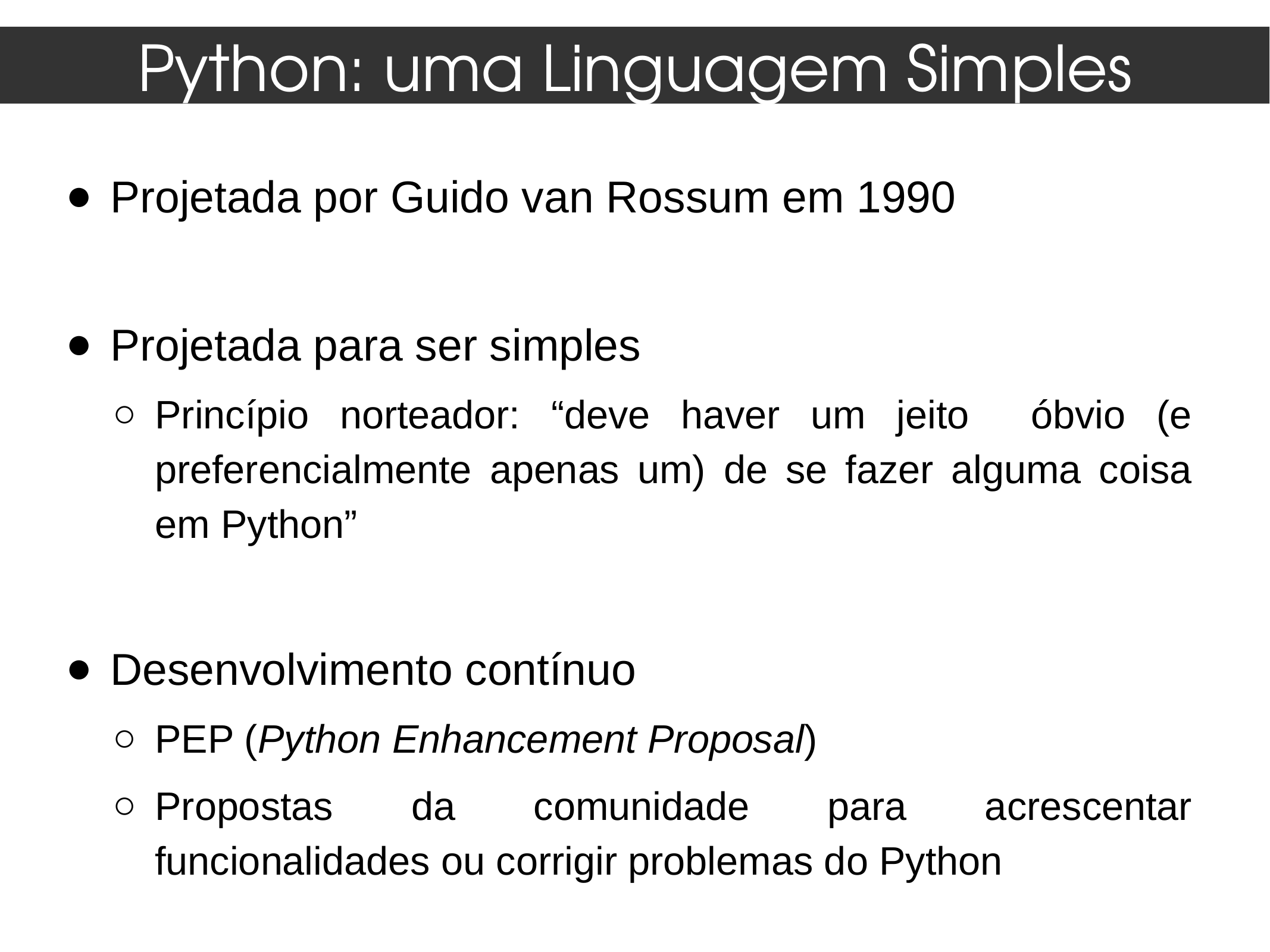

Python: uma Linguagem Simples
Projetada por Guido van Rossum em 1990

Projetada para ser simples
Princípio norteador: “deve haver um jeito  óbvio (e preferencialmente apenas um) de se fazer alguma coisa em Python”

Desenvolvimento contínuo
PEP (Python Enhancement Proposal)
Propostas da comunidade para acrescentar funcionalidades ou corrigir problemas do Python